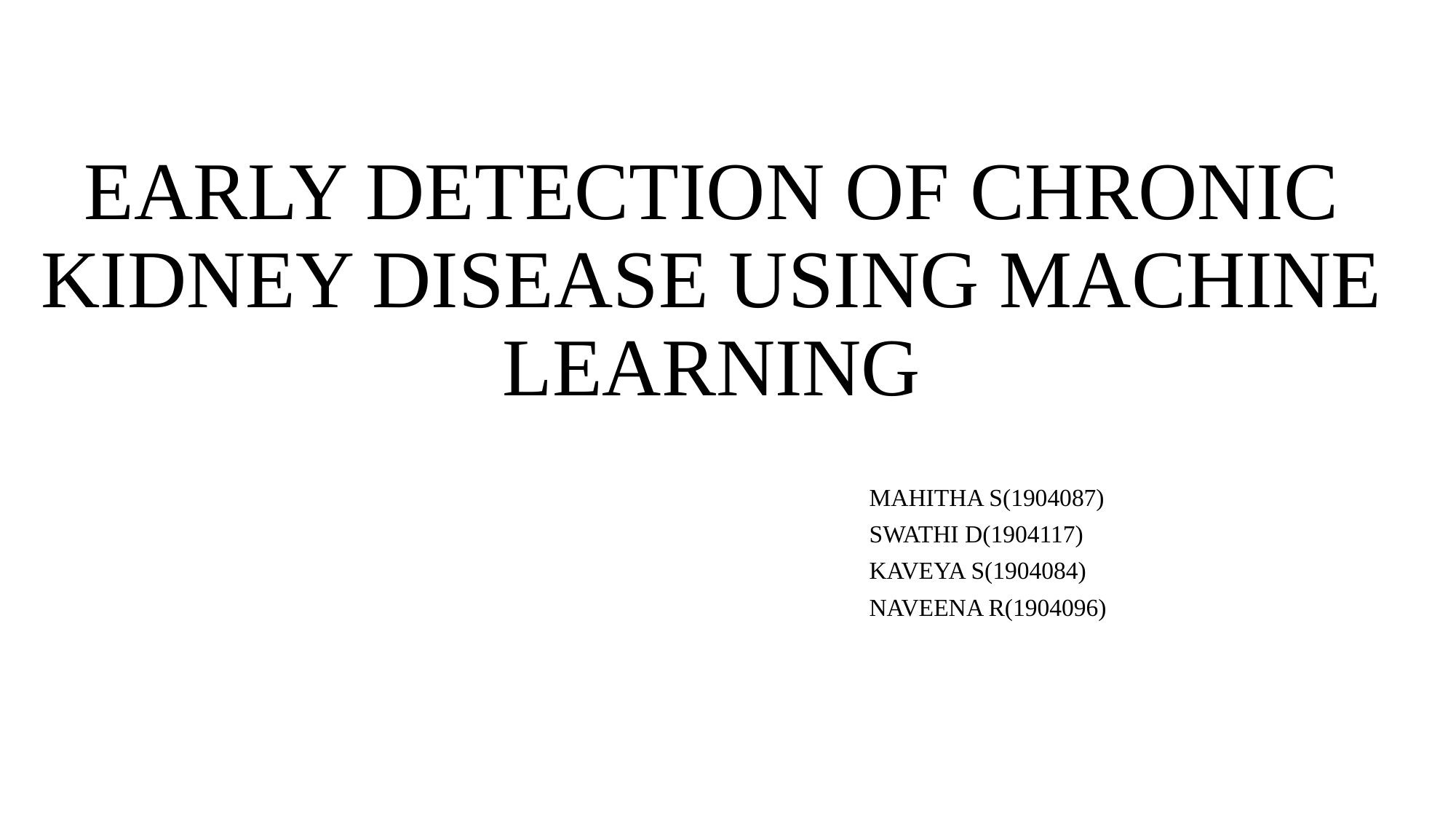

# EARLY DETECTION OF CHRONIC KIDNEY DISEASE USING MACHINE LEARNING
MAHITHA S(1904087)
SWATHI D(1904117)
KAVEYA S(1904084)
NAVEENA R(1904096)